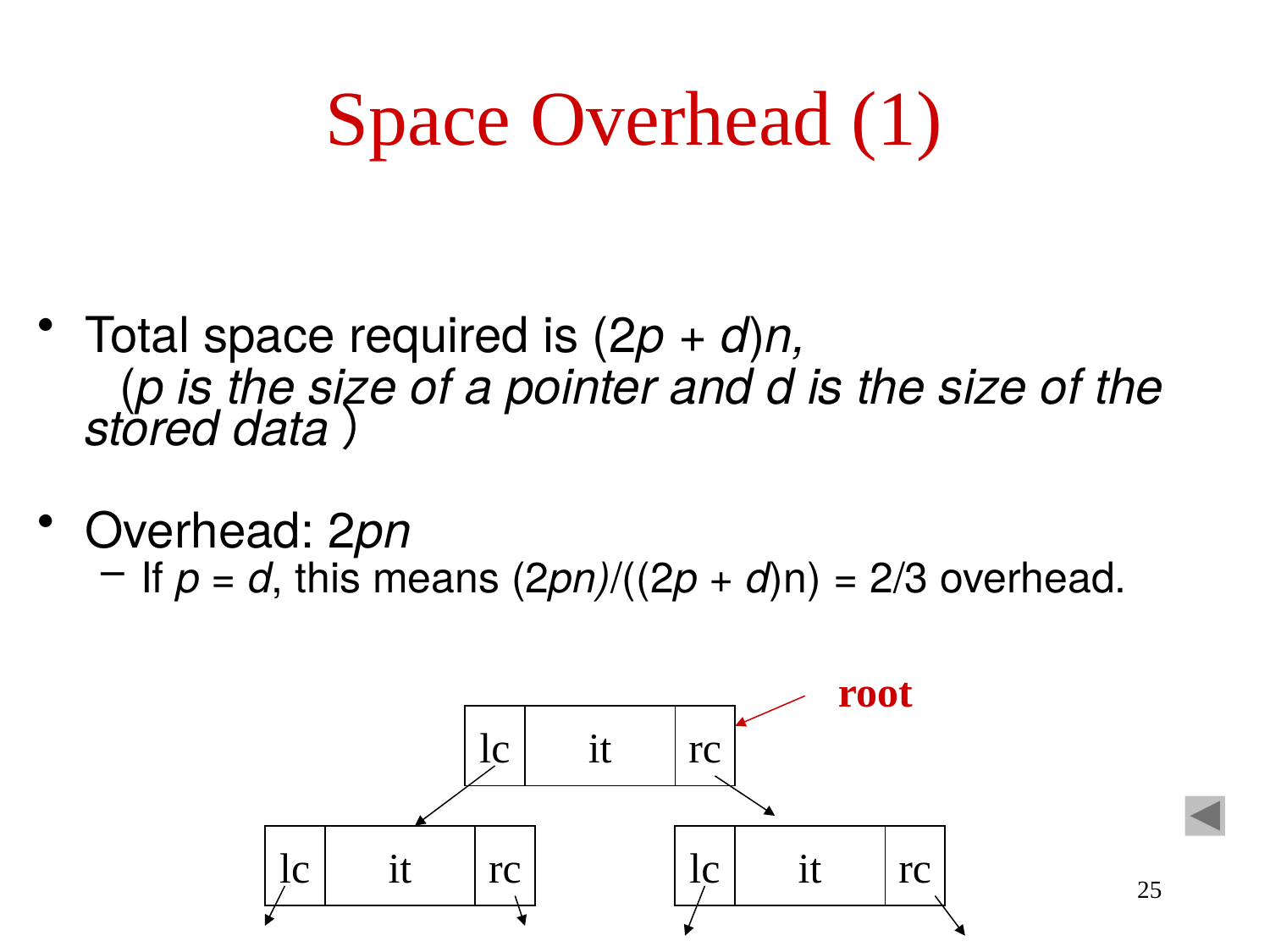

# Space Overhead (1)

Total space required is (2p + d)n,
      (p is the size of a pointer and d is the size of the stored data）

Overhead: 2pn
If p = d, this means (2pn)/((2p + d)n) = 2/3 overhead.

root

lc
it
rc

lc
it
rc
lc
it
rc
25